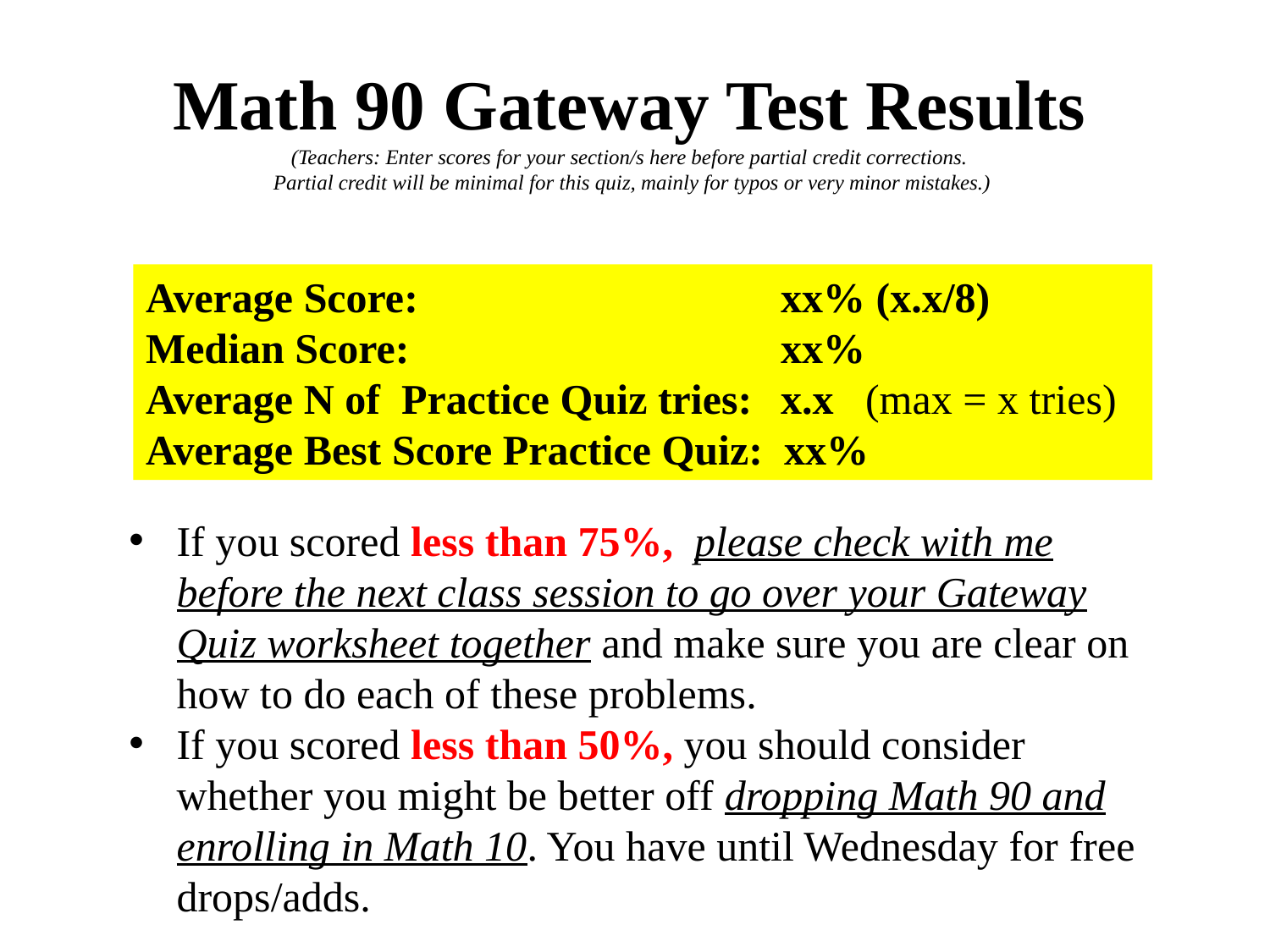

Math 90 Gateway Test Results
(Teachers: Enter scores for your section/s here before partial credit corrections.
 Partial credit will be minimal for this quiz, mainly for typos or very minor mistakes.)
Average Score: 			xx% (x.x/8)
Median Score:			xx%
Average N of  Practice Quiz tries:	x.x   (max = x tries)
Average Best Score Practice Quiz:  xx%
If you scored less than 75%,  please check with me before the next class session to go over your Gateway Quiz worksheet together and make sure you are clear on how to do each of these problems.
If you scored less than 50%, you should consider whether you might be better off dropping Math 90 and enrolling in Math 10. You have until Wednesday for free drops/adds.